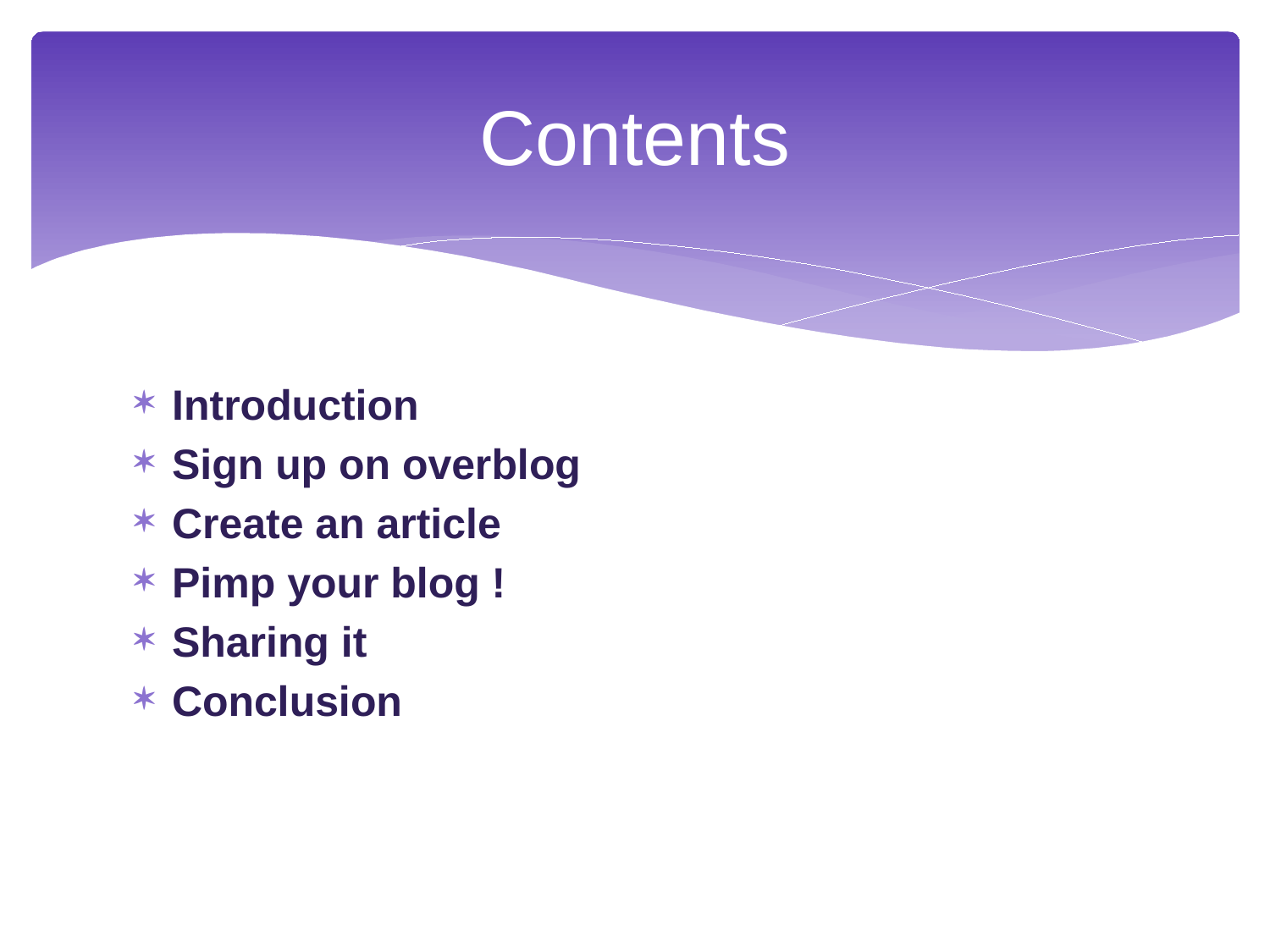

# Contents
Introduction
Sign up on overblog
Create an article
Pimp your blog !
Sharing it
Conclusion